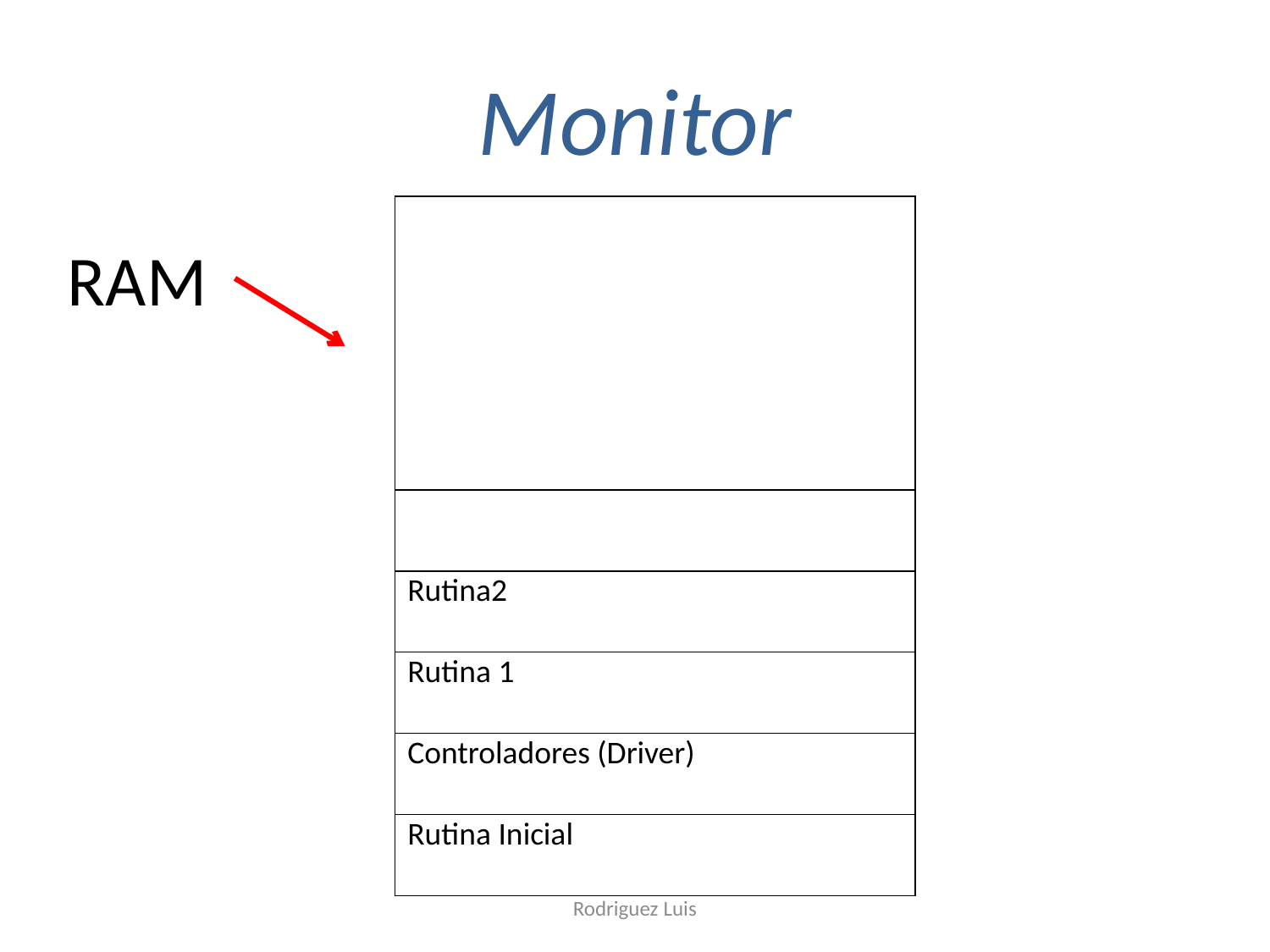

# Monitor
|  |
| --- |
|  |
| Rutina2 |
| Rutina 1 |
| Controladores (Driver) |
| Rutina Inicial |
RAM
Rodriguez Luis